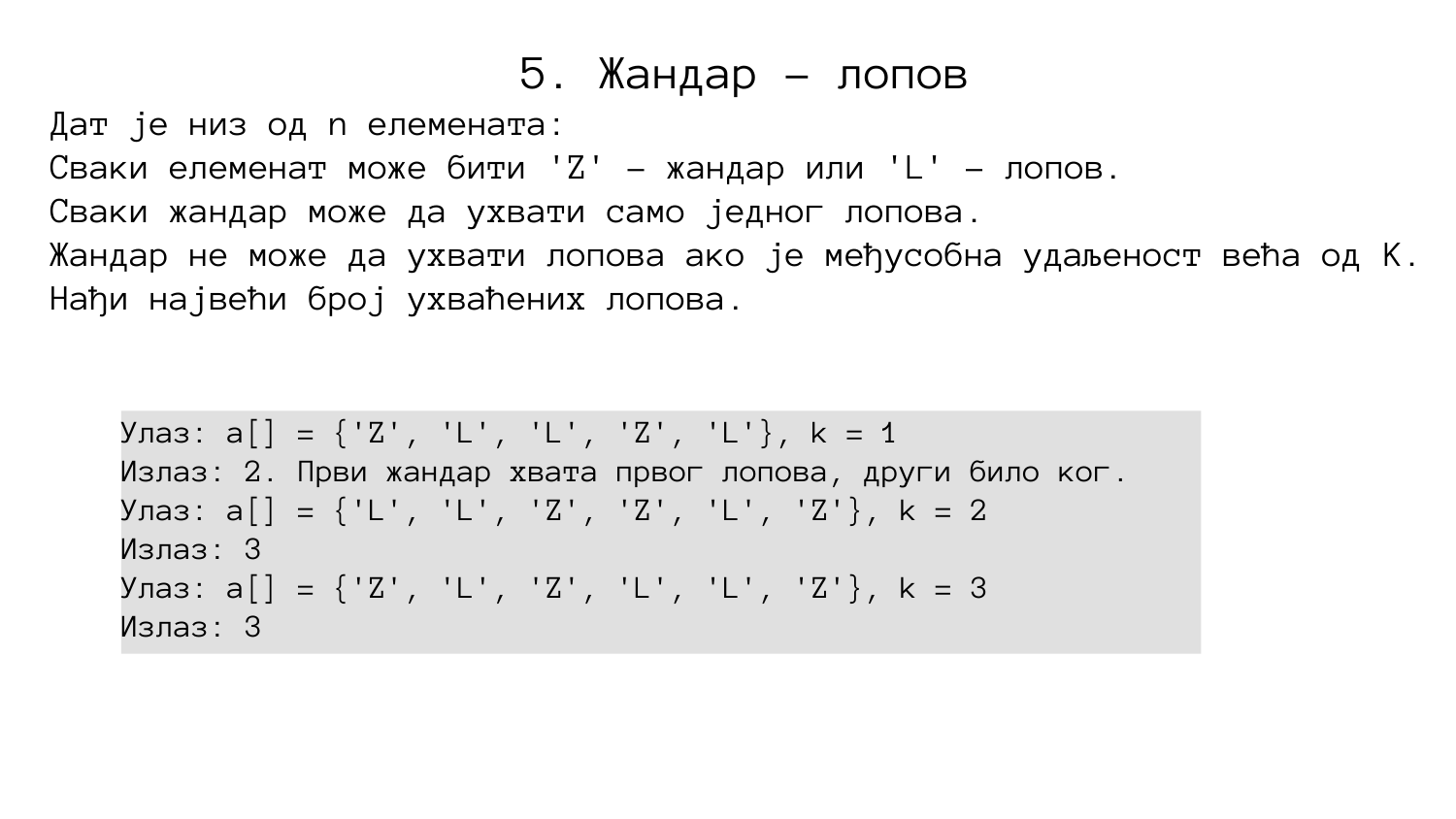

5. Жандар - лопов
Дат је низ од n елемената:
Сваки елеменат може бити 'Z' - жандар или 'L' - лопов.
Сваки жандар може да ухвати само једног лопова.
Жандар не може да ухвати лопова ако је међусобна удаљеност већа од K.
Нађи највећи број ухваћених лопова.
Улаз: a[] = {'Z', 'L', 'L', 'Z', 'L'}, k = 1
Излаз: 2. Први жандар хвата првог лопова, други било ког.
Улаз: a[] = {'L', 'L', 'Z', 'Z', 'L', 'Z'}, k = 2
Излаз: 3
Улаз: a[] = {'Z', 'L', 'Z', 'L', 'L', 'Z'}, k = 3
Излаз: 3